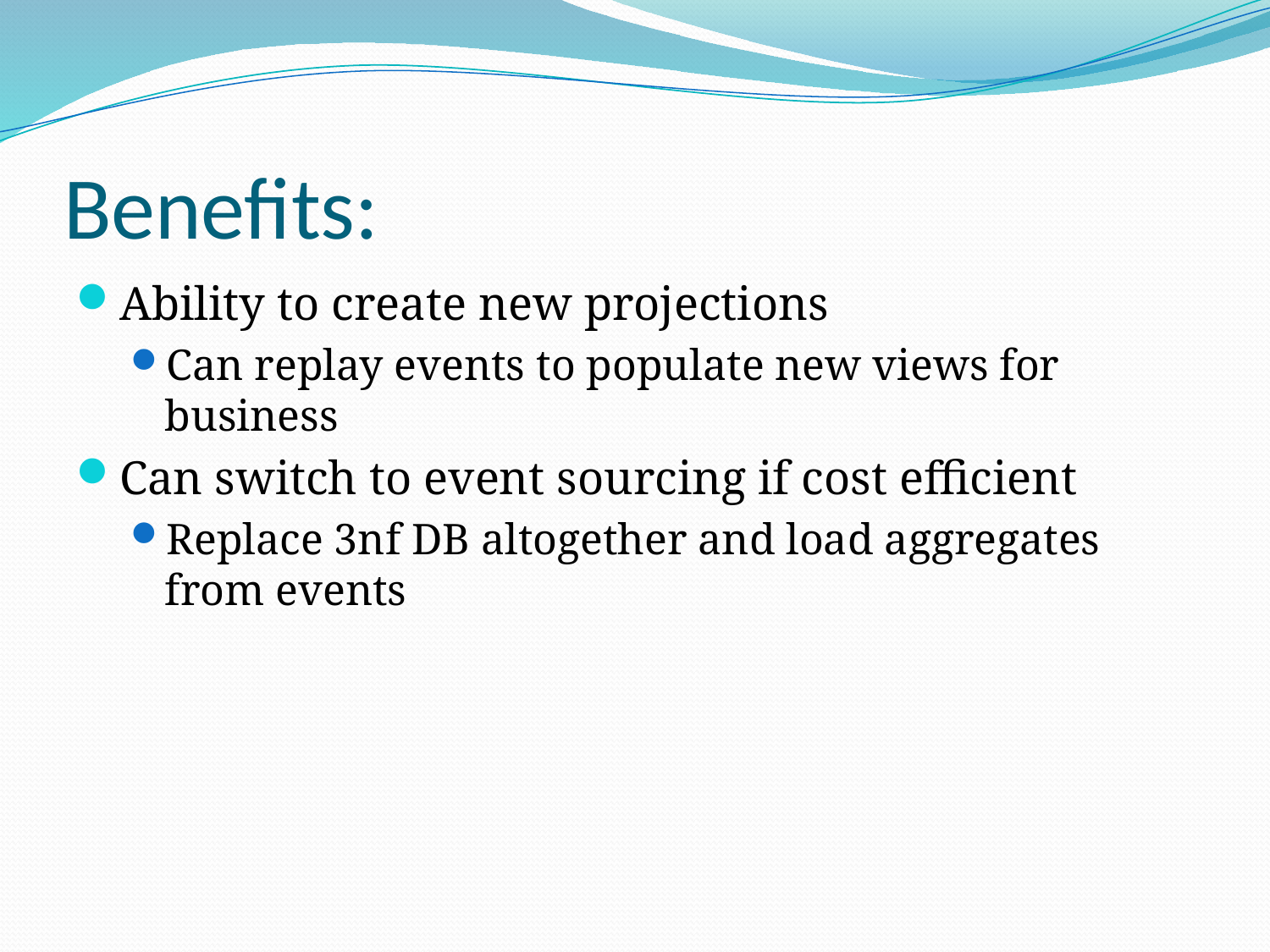

# Benefits:
Ability to create new projections
Can replay events to populate new views for business
Can switch to event sourcing if cost efficient
Replace 3nf DB altogether and load aggregates from events